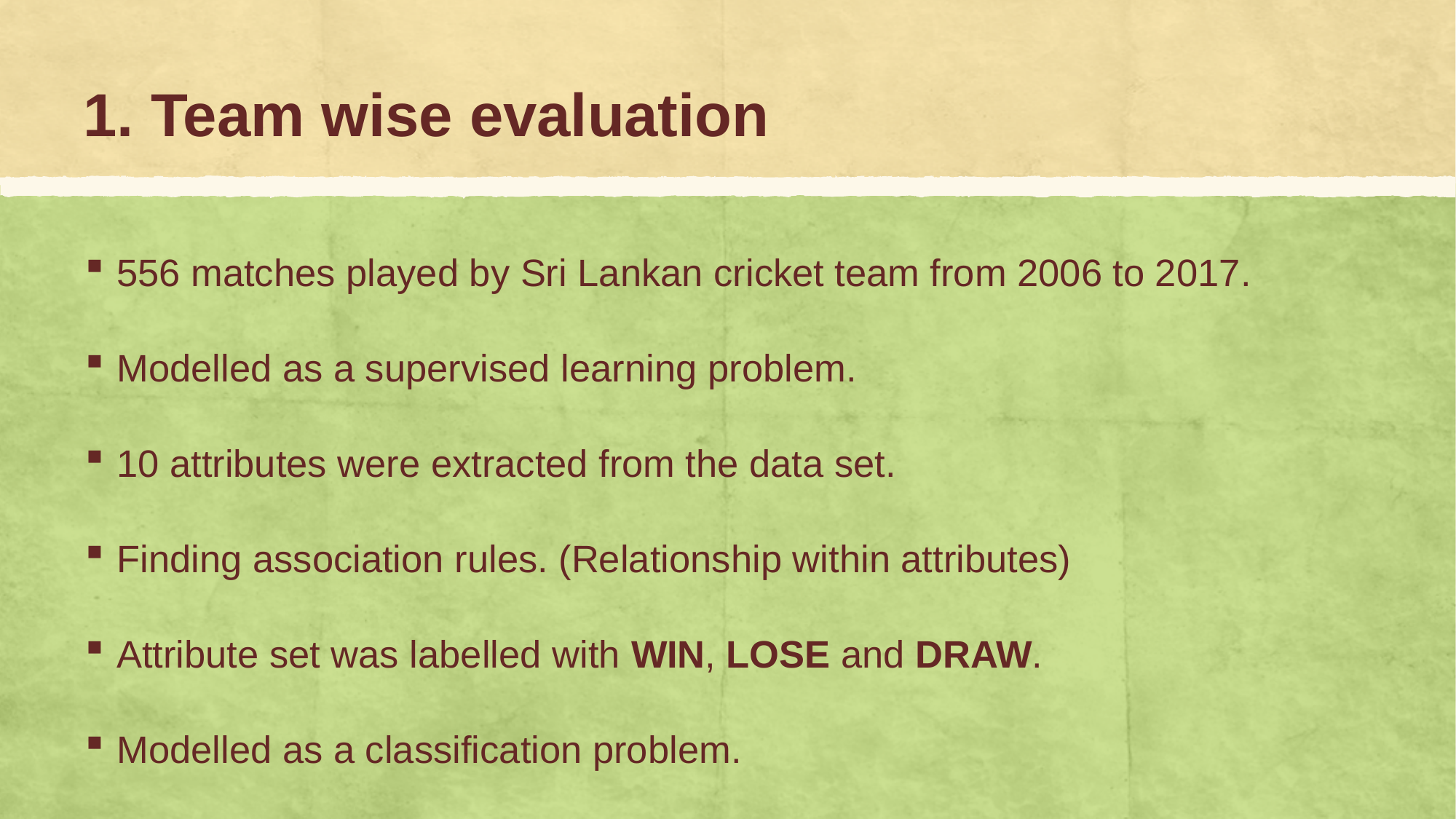

# 1. Team wise evaluation
556 matches played by Sri Lankan cricket team from 2006 to 2017.
Modelled as a supervised learning problem.
10 attributes were extracted from the data set.
Finding association rules. (Relationship within attributes)
Attribute set was labelled with WIN, LOSE and DRAW.
Modelled as a classification problem.